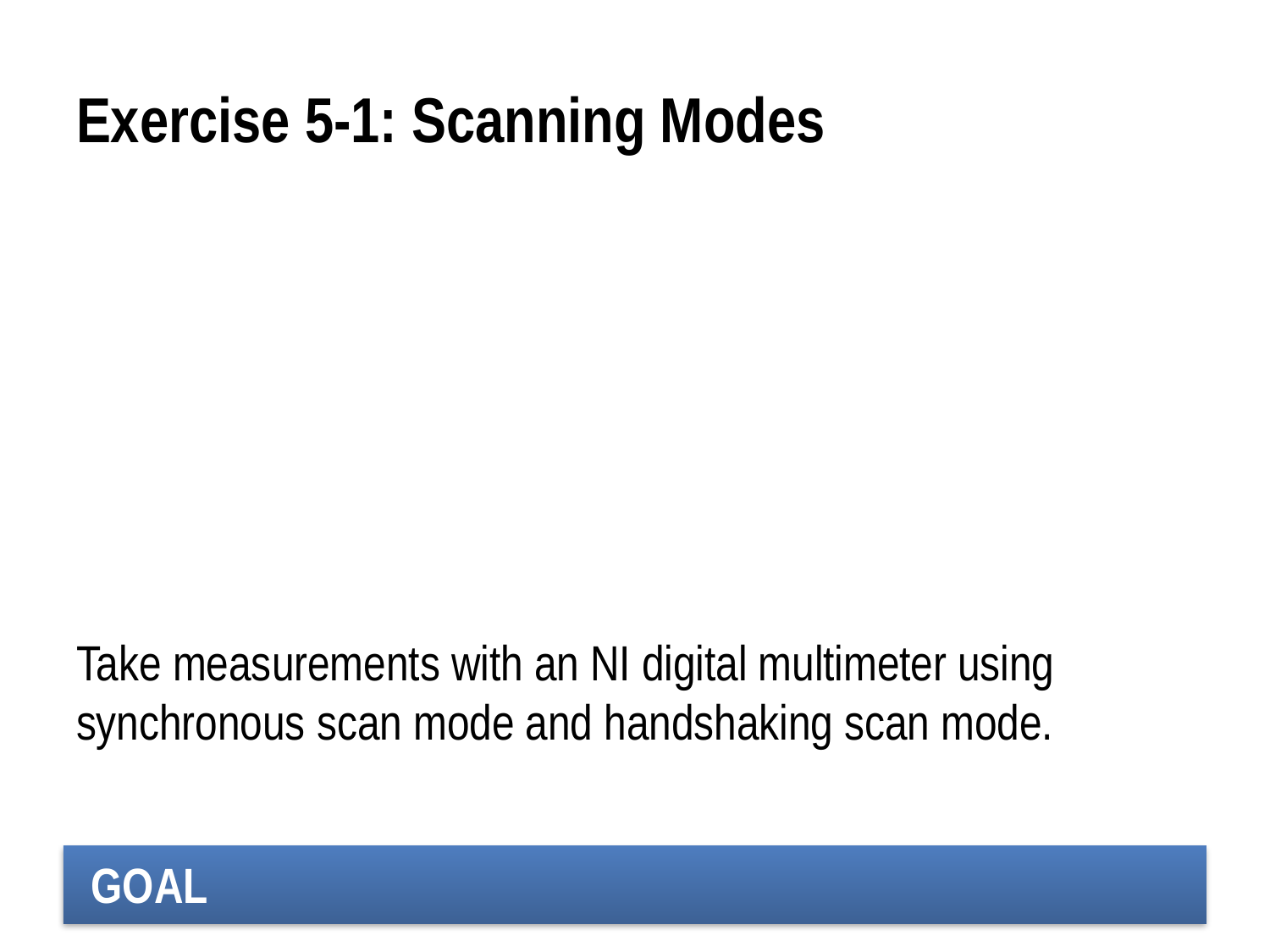

# Exercise 5-1: Scanning Modes
Take measurements with an NI digital multimeter using synchronous scan mode and handshaking scan mode.